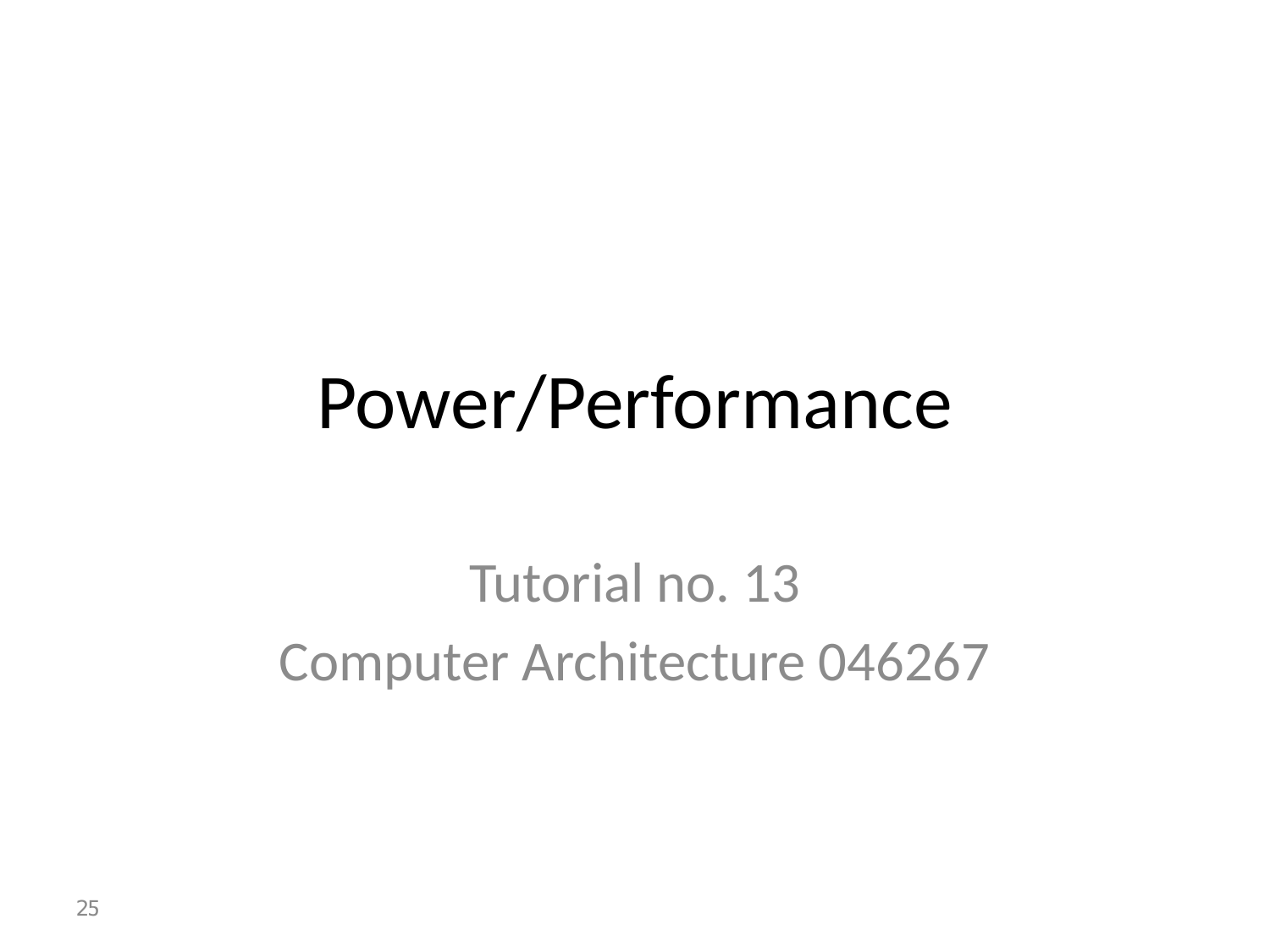

# Power/Performance
Tutorial no. 13
Computer Architecture 046267
25